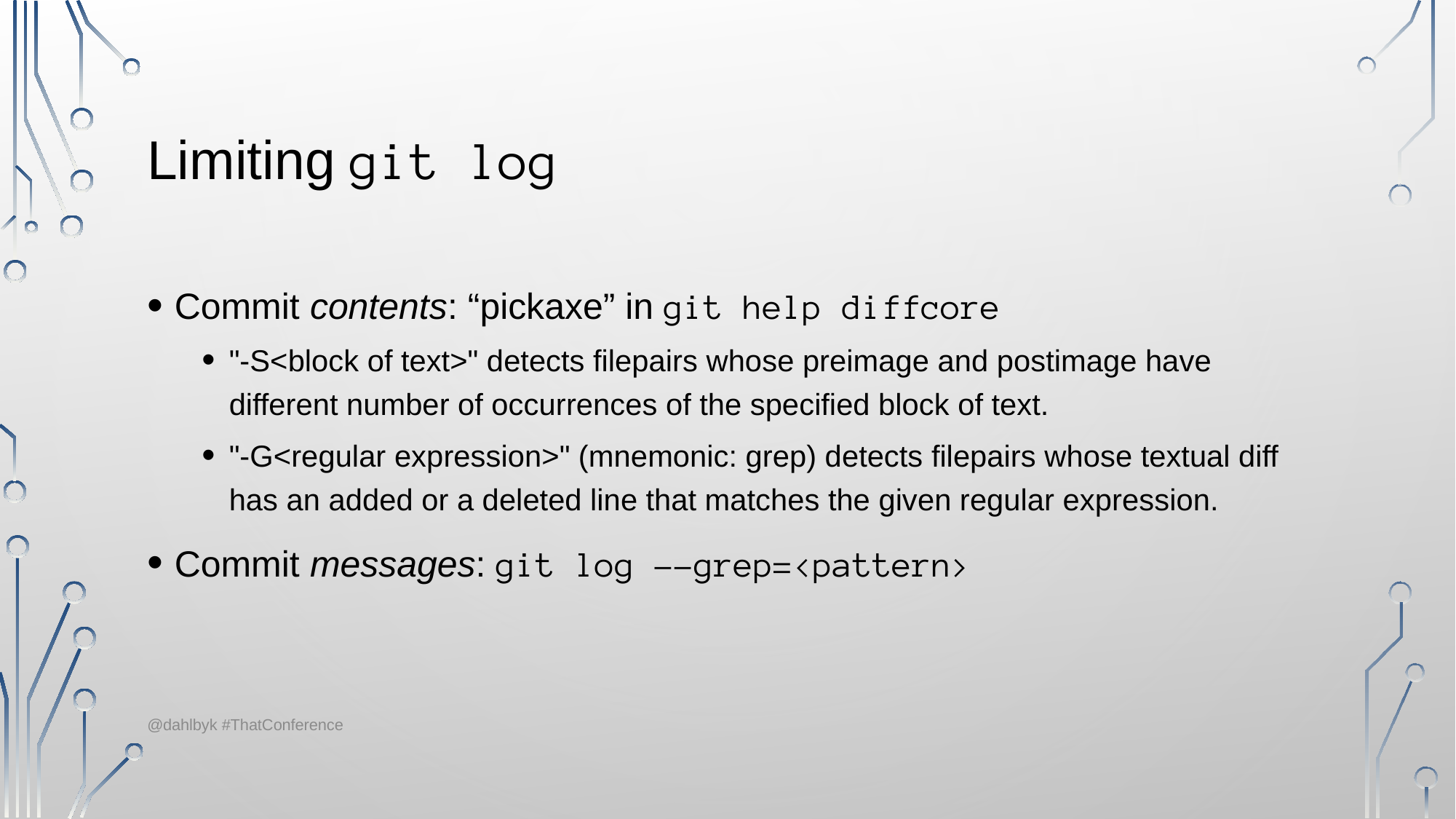

# Limiting git log
Commit contents: “pickaxe” in git help diffcore
"-S<block of text>" detects filepairs whose preimage and postimage have different number of occurrences of the specified block of text.
"-G<regular expression>" (mnemonic: grep) detects filepairs whose textual diff has an added or a deleted line that matches the given regular expression.
Commit messages: git log --grep=<pattern>

@dahlbyk #ThatConference